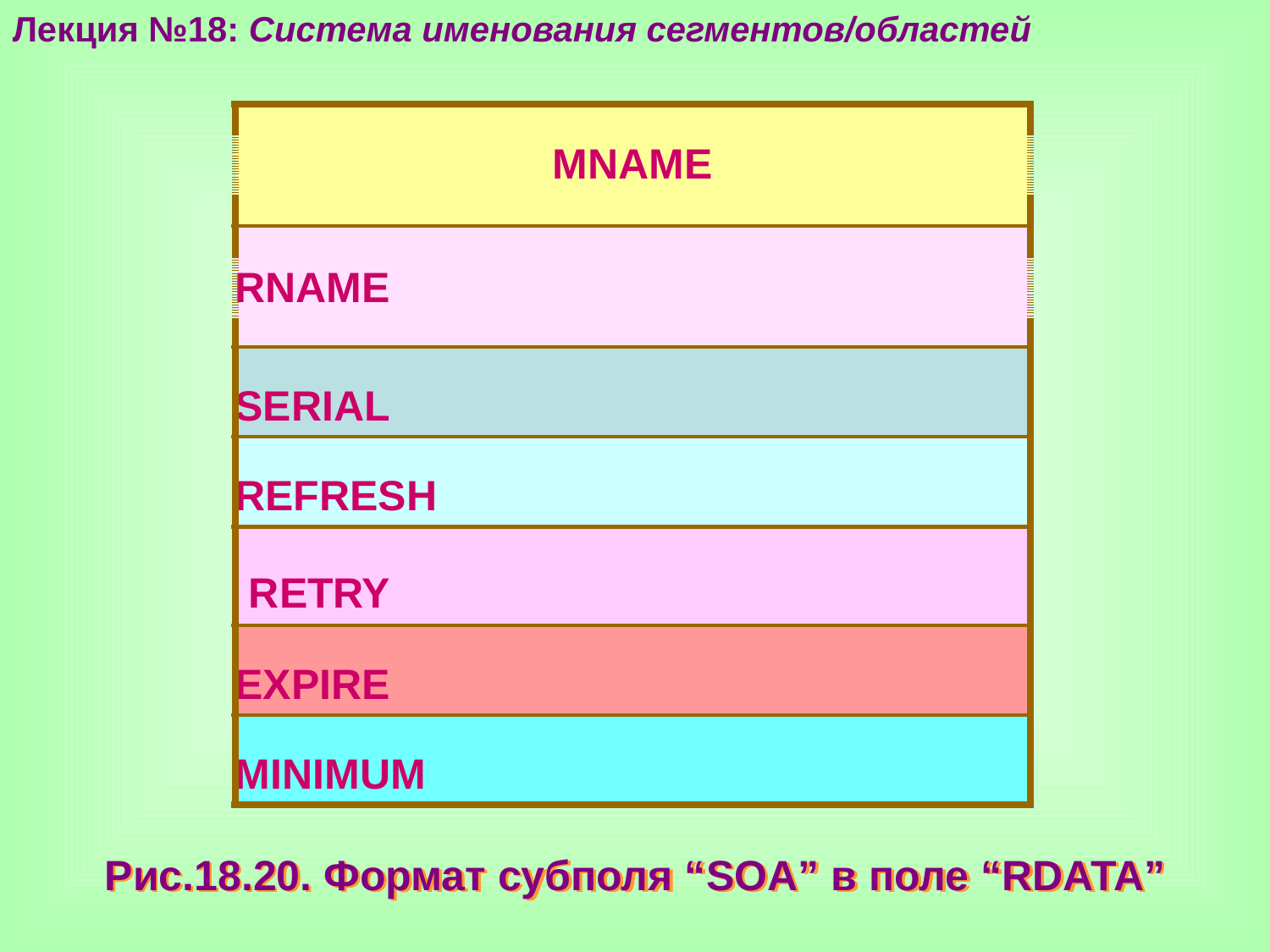

Лекция №18: Система именования сегментов/областей
|  |
| --- |
| MNAME |
|  |
|  |
| RNAME |
|  |
|  |
| SERIAL |
|  |
| REFRESH |
|  |
| RETRY |
|  |
| EXPIRE |
|  |
| MINIMUM |
Рис.18.20. Формат субполя “SOA” в поле “RDATA”